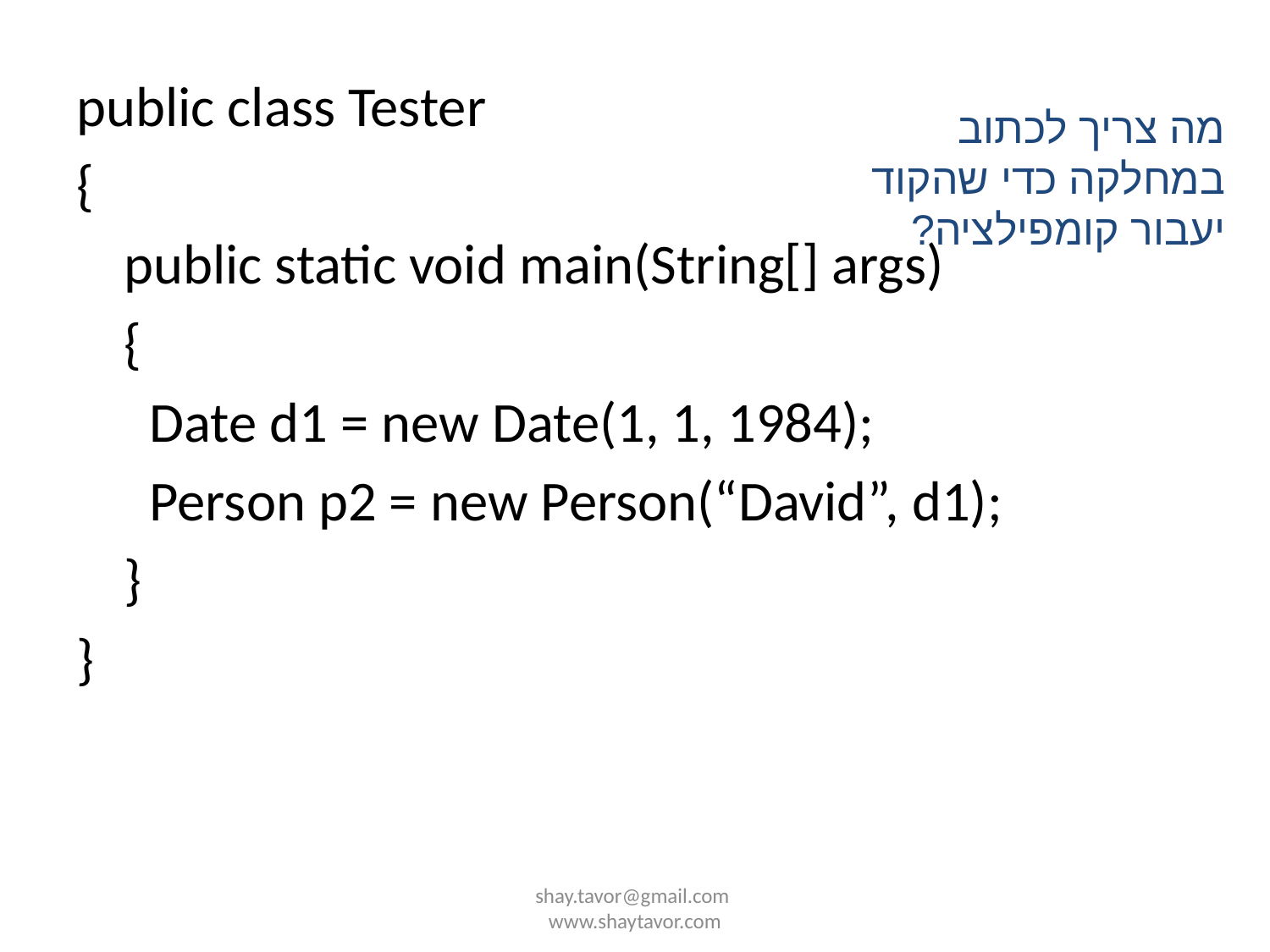

public class Tester
{
	public static void main(String[] args)
	{
	  Date d1 = new Date(1, 1, 1984);
	  Person p2 = new Person(“David”, d1);
	}
}
מה צריך לכתוב במחלקה כדי שהקוד יעבור קומפילציה?
shay.tavor@gmail.com  www.shaytavor.com